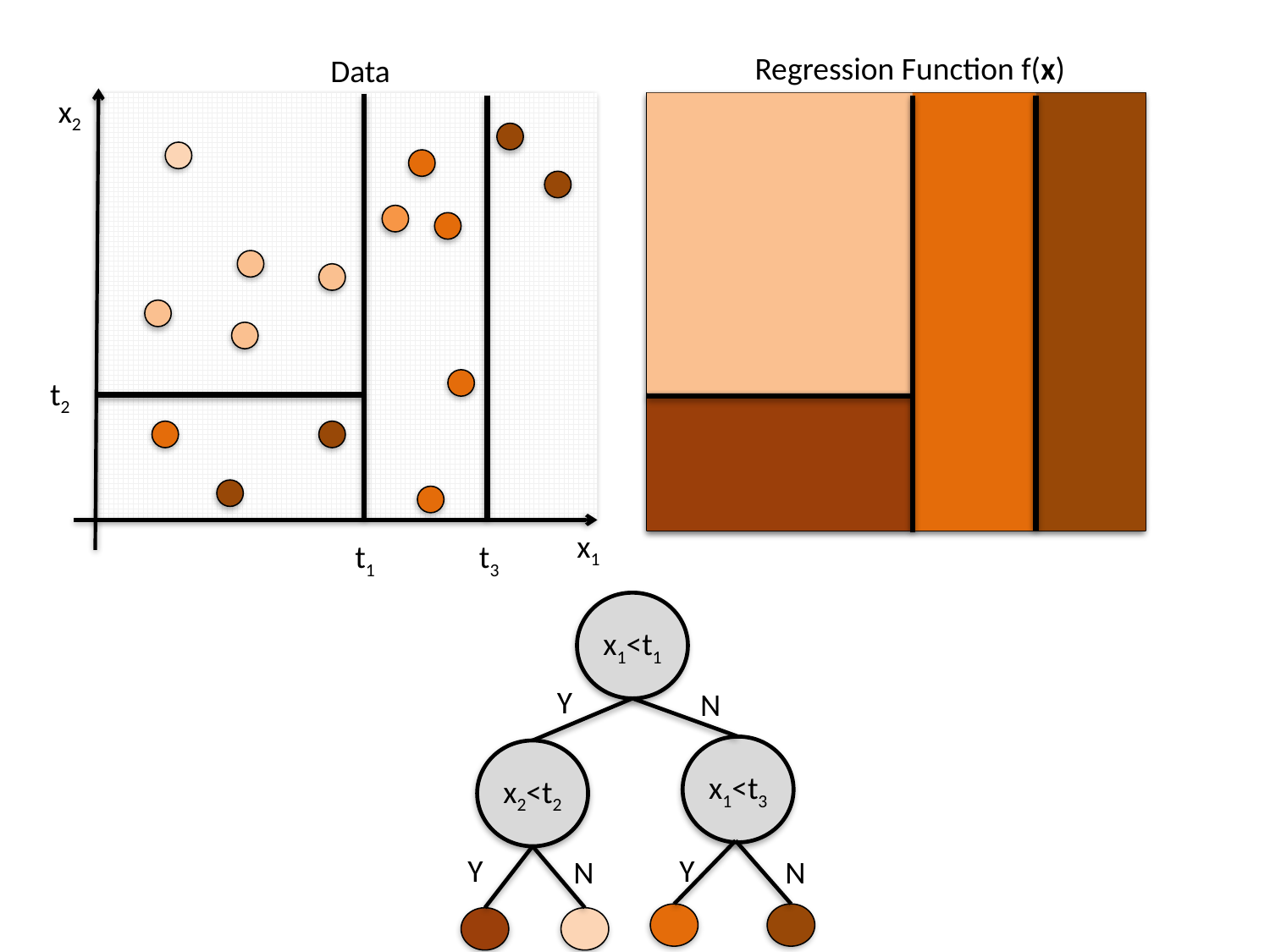

Regression Function f(x)
Data
x2

t2

x1
t3
t1
x1<t1
Y
N
x1<t3
x2<t2
Y
Y
N
N